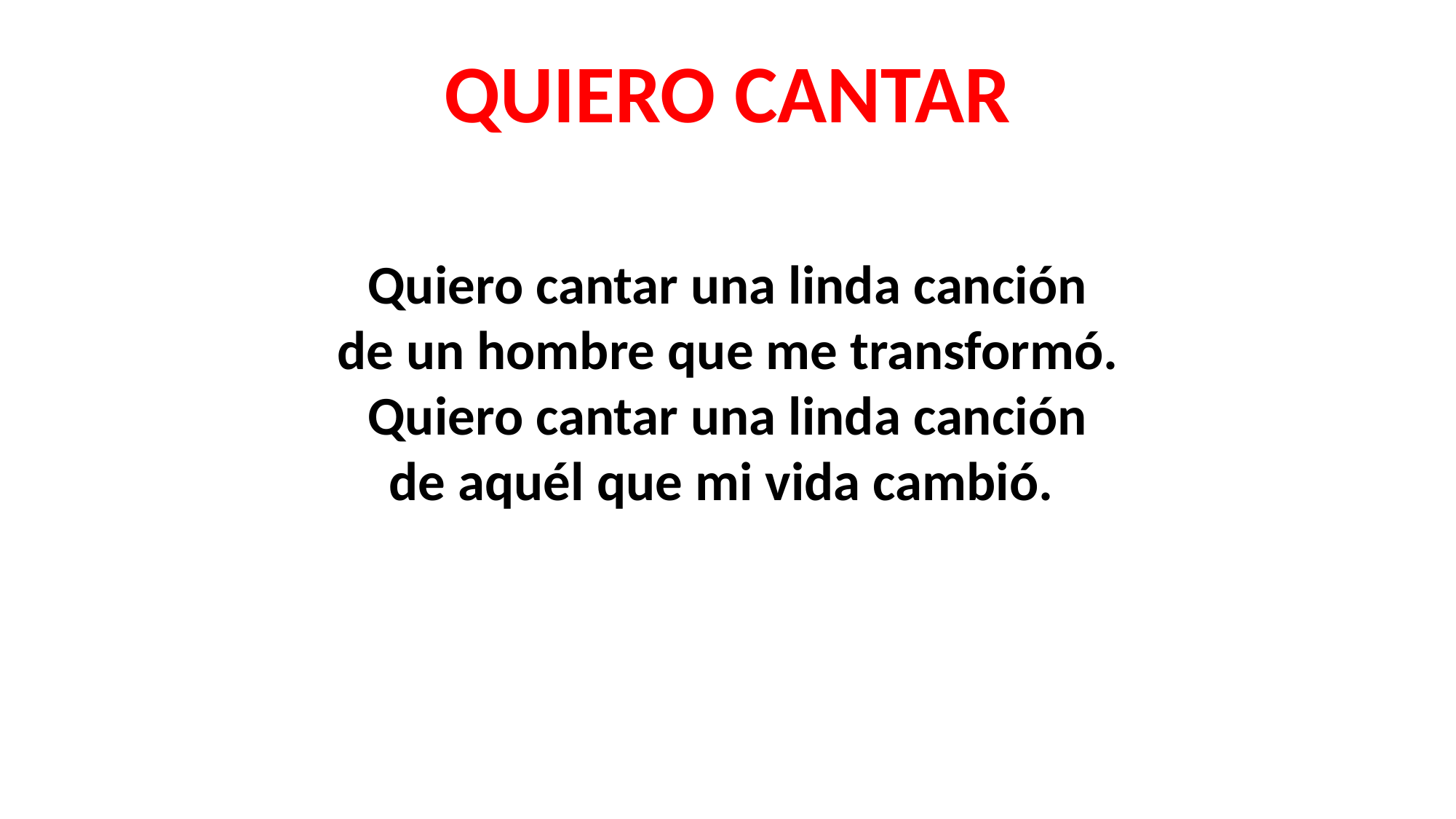

QUIERO CANTAR
Quiero cantar una linda canción
de un hombre que me transformó.
Quiero cantar una linda canción
de aquél que mi vida cambió.